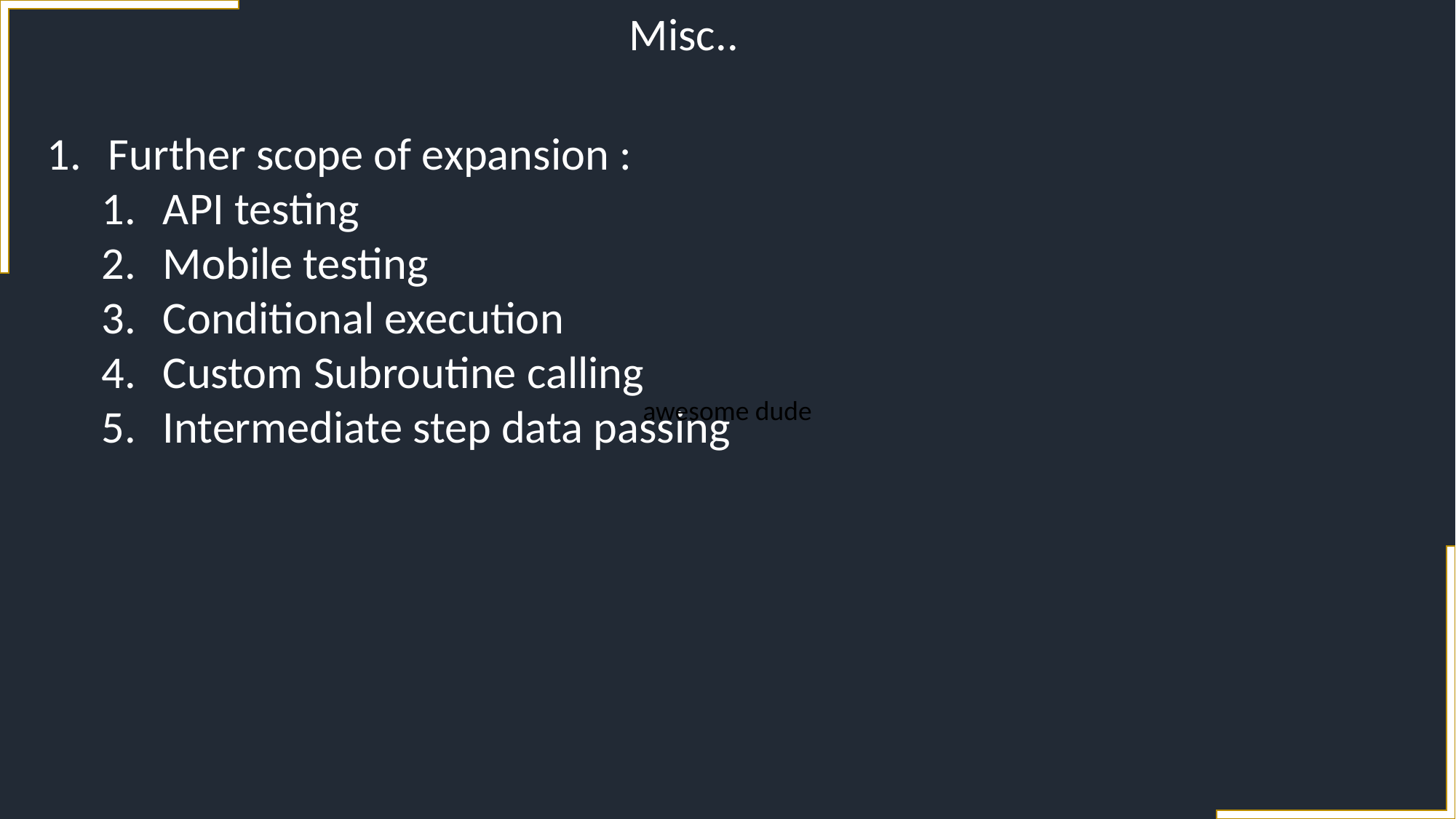

Misc..

Further scope of expansion :
API testing
Mobile testing
Conditional execution
Custom Subroutine calling
Intermediate step data passing
awesome dude